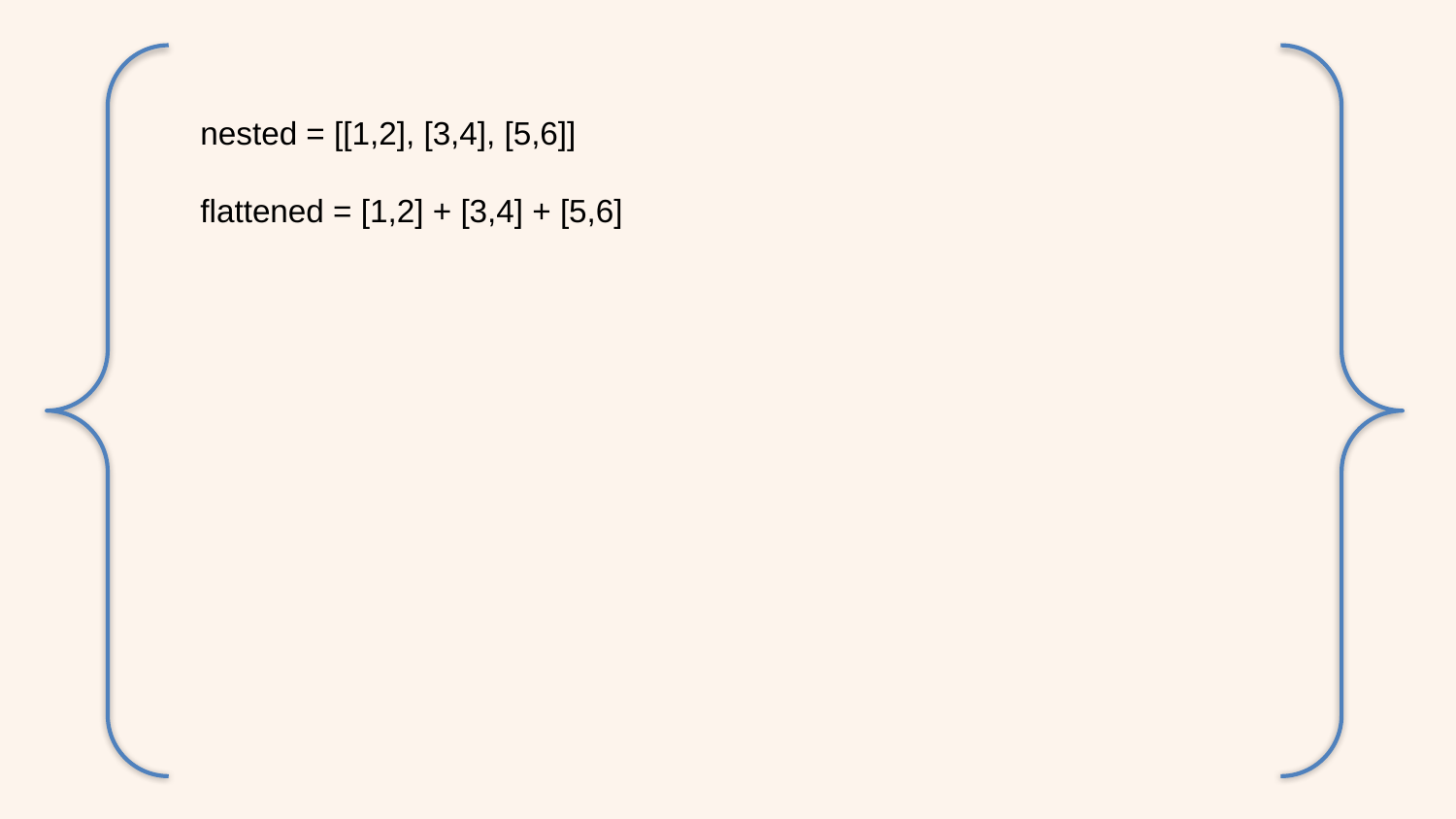

nested = [[1,2], [3,4], [5,6]]

flattened = [1,2] + [3,4] + [5,6]